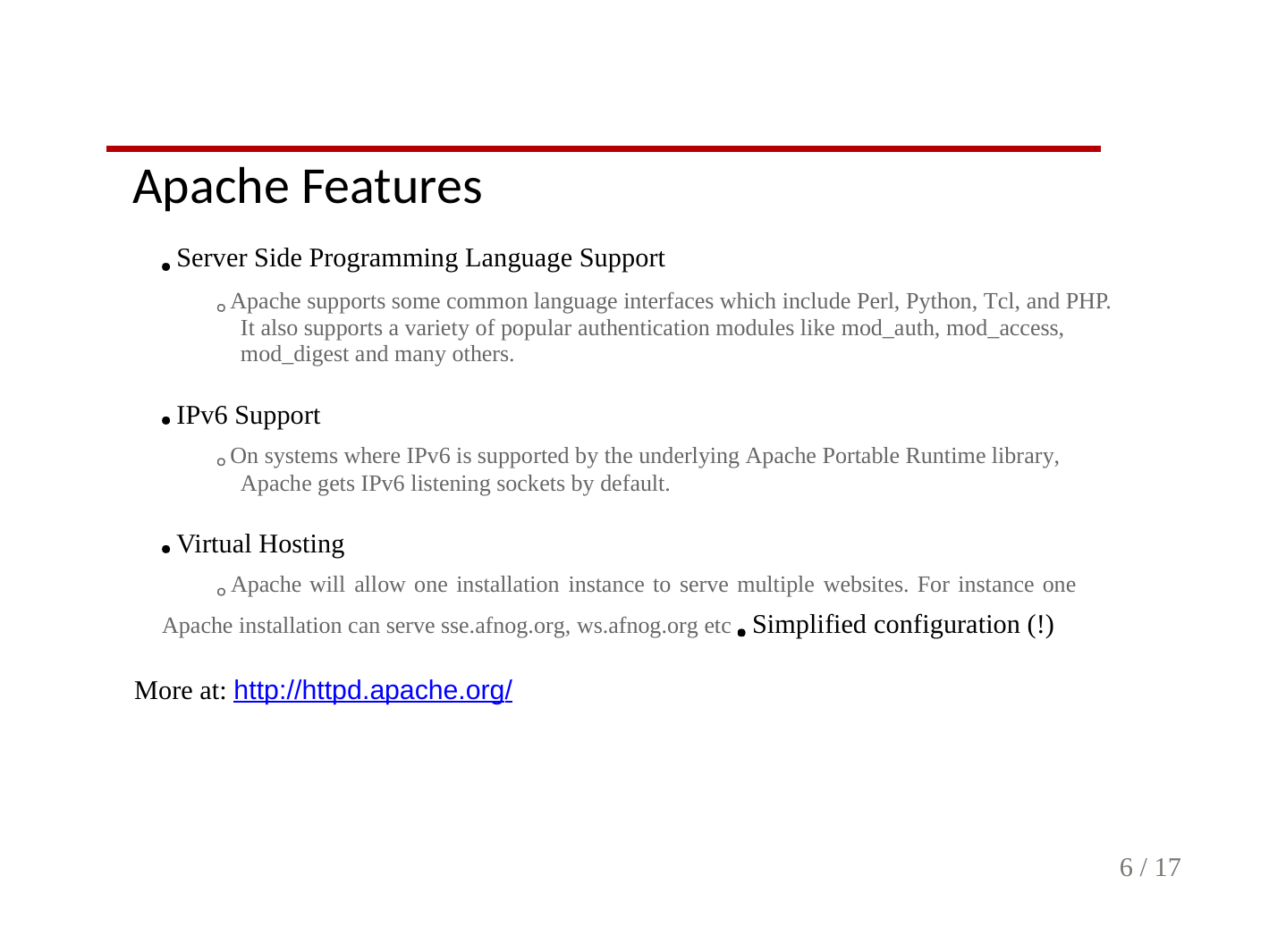

Apache Features
Server Side Programming Language Support
Apache supports some common language interfaces which include Perl, Python, Tcl, and PHP. It also supports a variety of popular authentication modules like mod_auth, mod_access, mod_digest and many others.

IPv6 Support
On systems where IPv6 is supported by the underlying Apache Portable Runtime library, Apache gets IPv6 listening sockets by default.

Virtual Hosting
Apache will allow one installation instance to serve multiple websites. For instance one
Apache installation can serve sse.afnog.org, ws.afnog.org etc   Simplified configuration (!)

More at: http://httpd.apache.org/
6 / 17